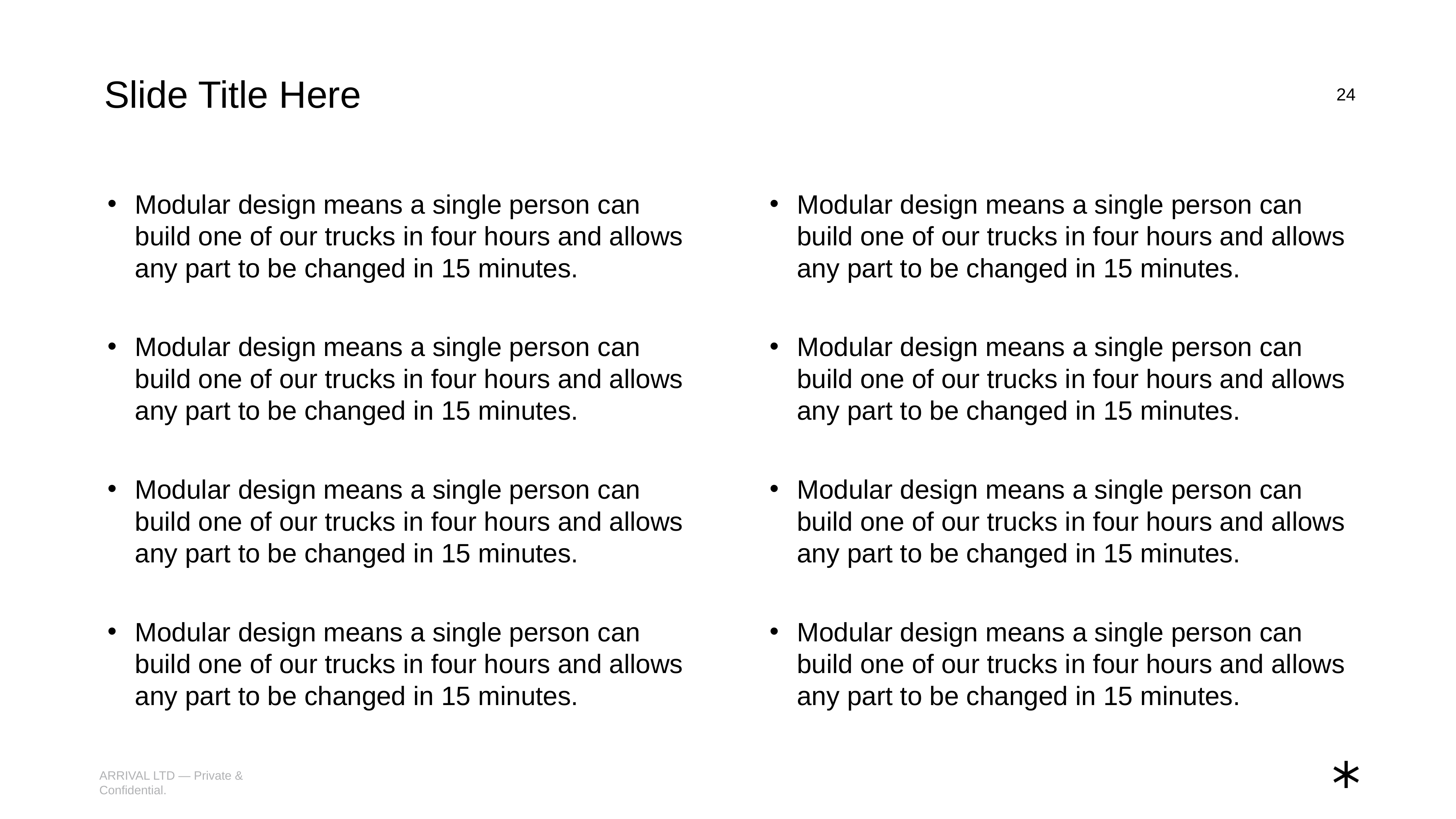

Slide Title Here
24
Modular design means a single person can build one of our trucks in four hours and allows any part to be changed in 15 minutes.
Modular design means a single person can build one of our trucks in four hours and allows any part to be changed in 15 minutes.
Modular design means a single person can build one of our trucks in four hours and allows any part to be changed in 15 minutes.
Modular design means a single person can build one of our trucks in four hours and allows any part to be changed in 15 minutes.
Modular design means a single person can build one of our trucks in four hours and allows any part to be changed in 15 minutes.
Modular design means a single person can build one of our trucks in four hours and allows any part to be changed in 15 minutes.
Modular design means a single person can build one of our trucks in four hours and allows any part to be changed in 15 minutes.
Modular design means a single person can build one of our trucks in four hours and allows any part to be changed in 15 minutes.
ARRIVAL LTD — Private & Confidential.